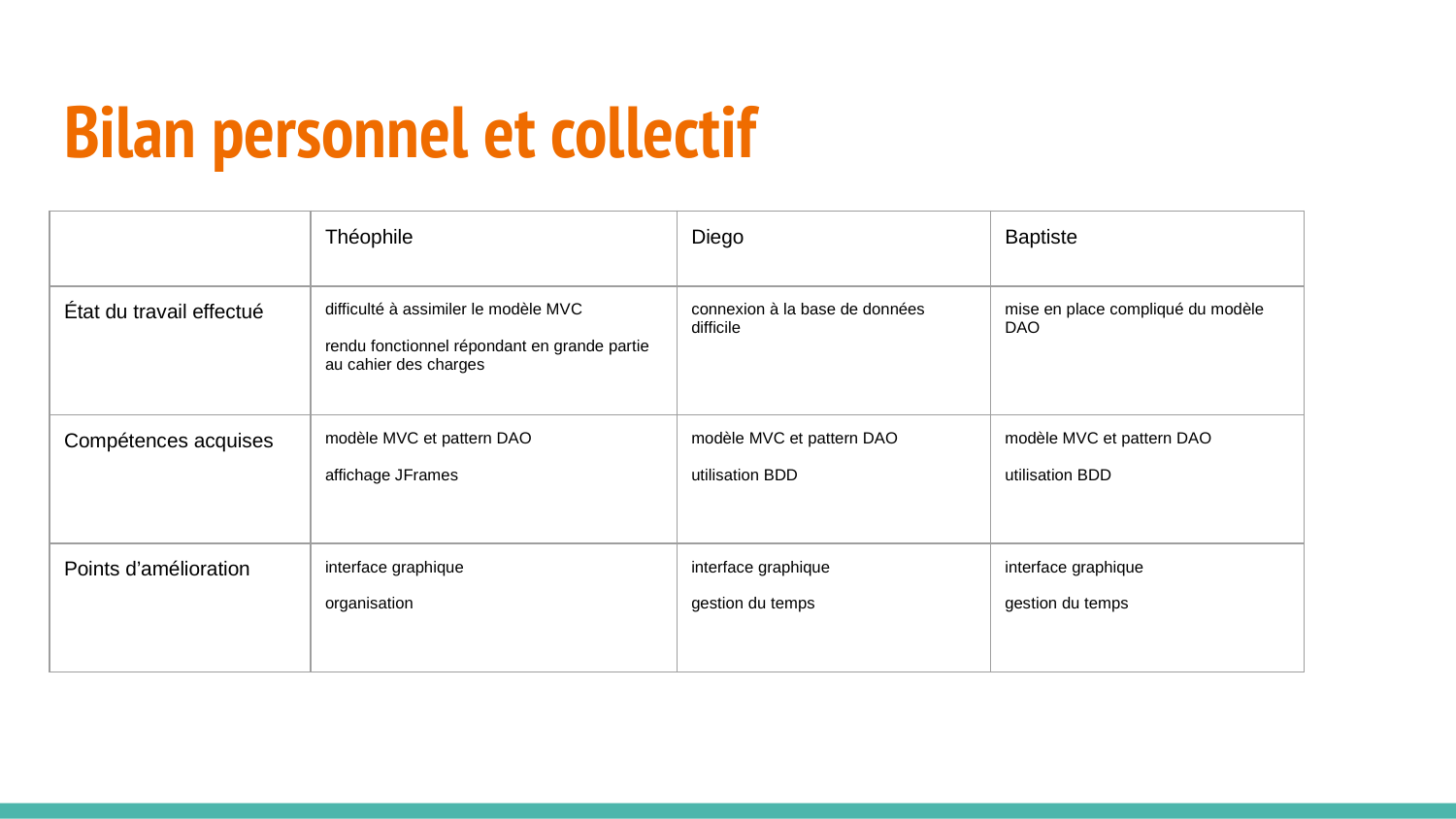

# Bilan personnel et collectif
|  | Théophile | Diego | Baptiste |
| --- | --- | --- | --- |
| État du travail effectué | difficulté à assimiler le modèle MVC rendu fonctionnel répondant en grande partie au cahier des charges | connexion à la base de données difficile | mise en place compliqué du modèle DAO |
| Compétences acquises | modèle MVC et pattern DAO affichage JFrames | modèle MVC et pattern DAO utilisation BDD | modèle MVC et pattern DAO utilisation BDD |
| Points d’amélioration | interface graphique organisation | interface graphique gestion du temps | interface graphique gestion du temps |